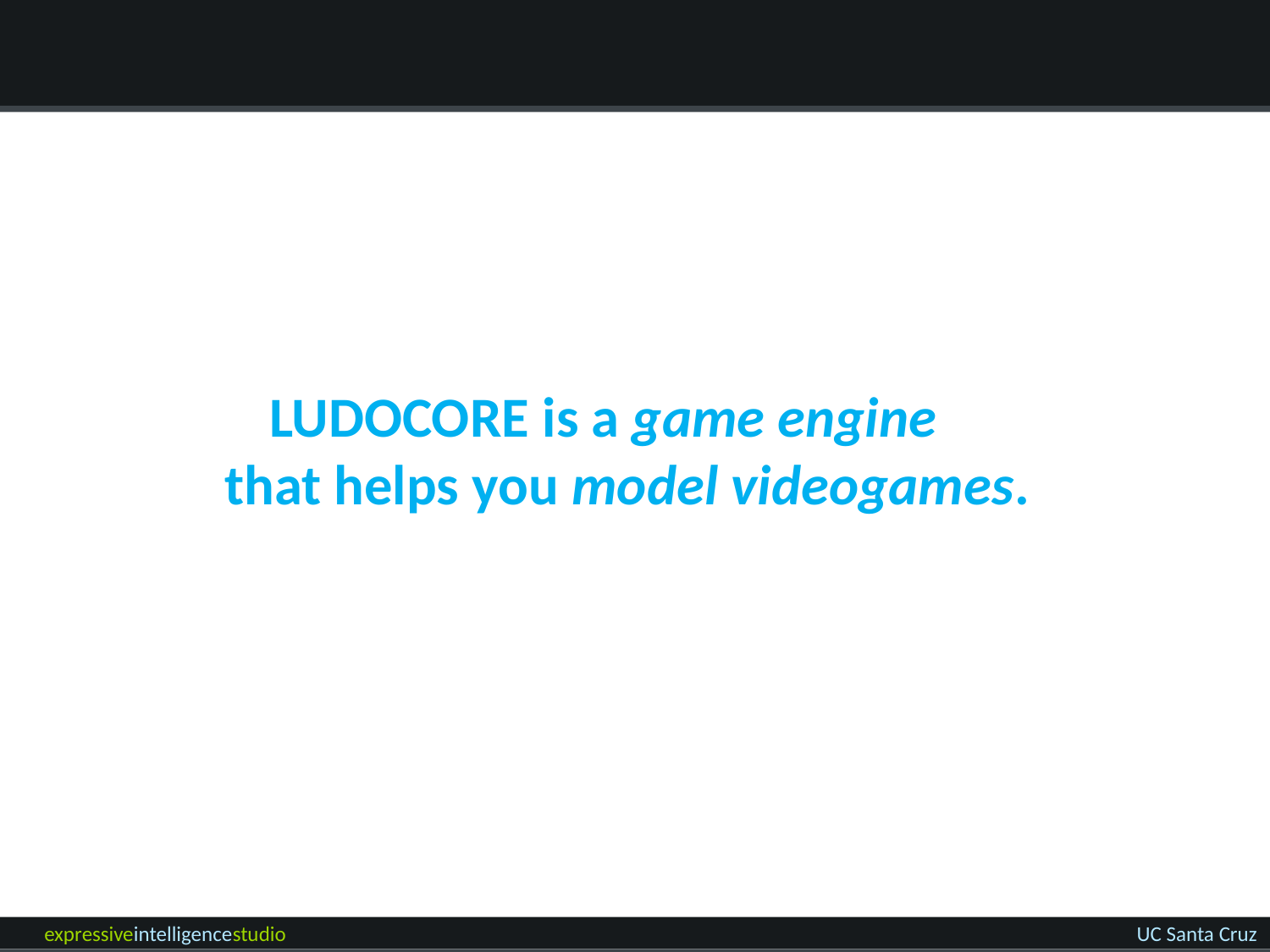

Ludocore is a game engine
that helps you model videogames.